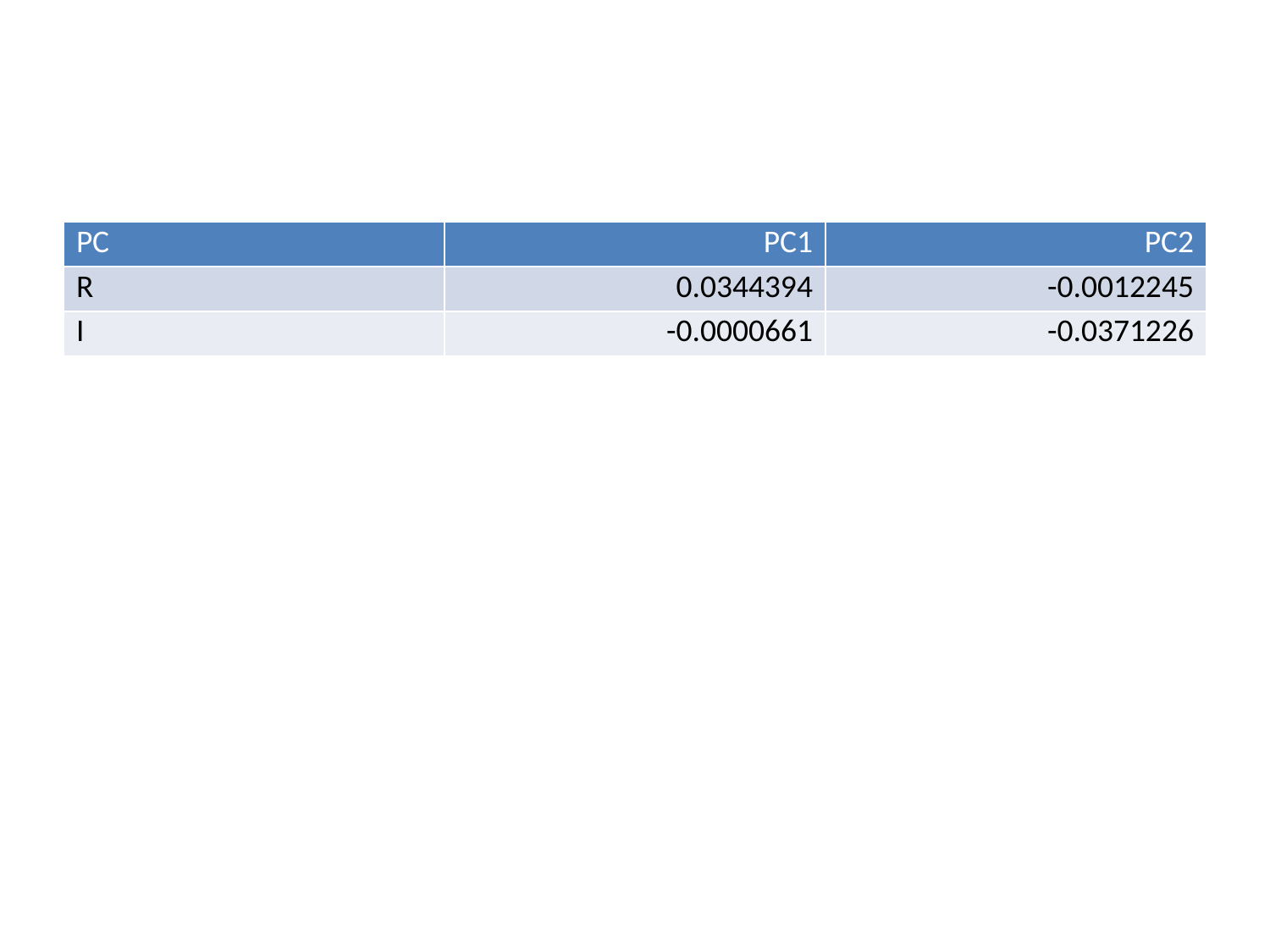

| PC | PC1 | PC2 |
| --- | --- | --- |
| R | 0.0344394 | -0.0012245 |
| I | -0.0000661 | -0.0371226 |